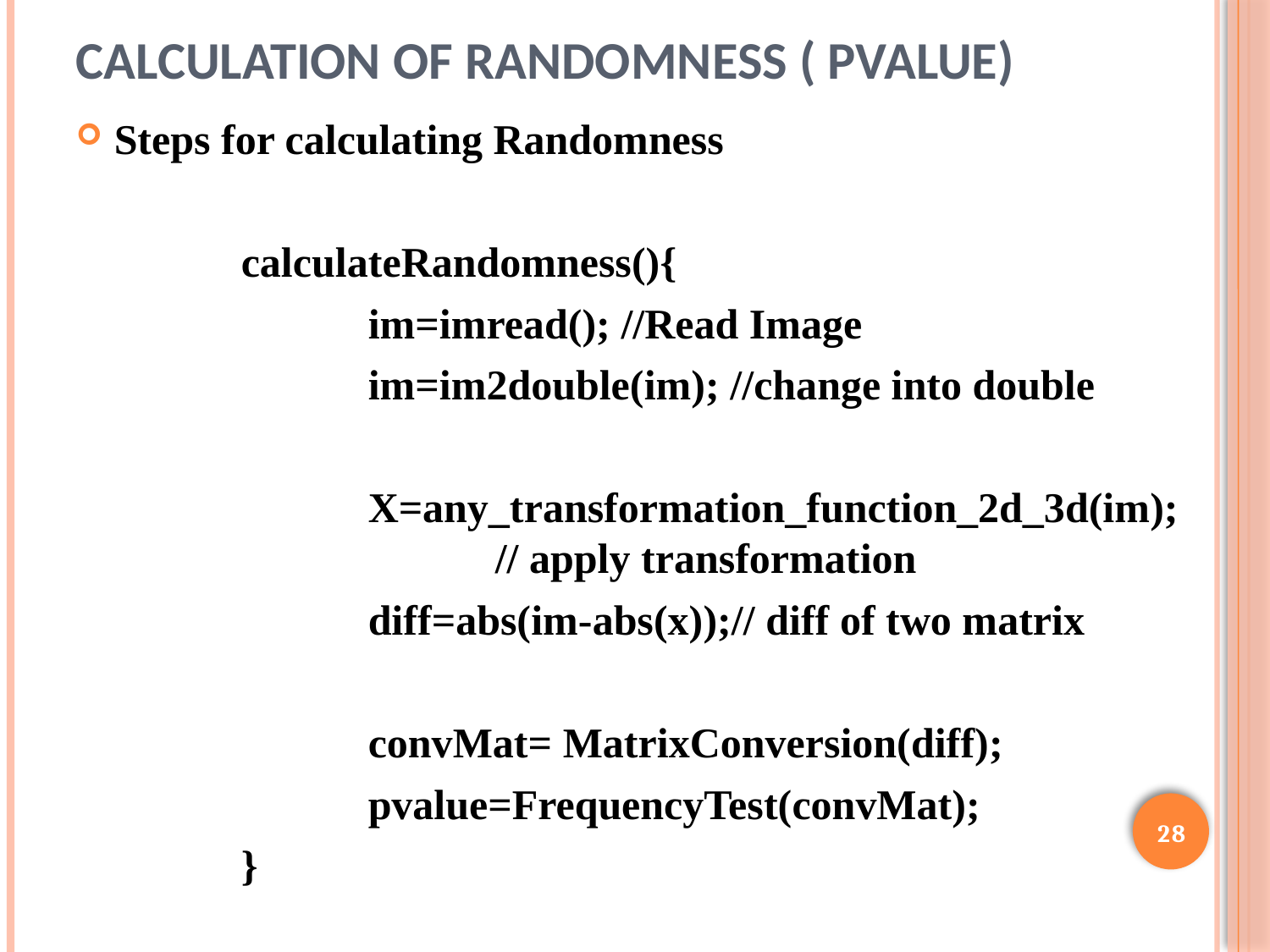

# Calculation of Randomness ( pvalue)
Steps for calculating Randomness

		calculateRandomness(){
			im=imread(); //Read Image
			im=im2double(im); //change into double

			X=any_transformation_function_2d_3d(im); 			// apply transformation
			diff=abs(im-abs(x));// diff of two matrix

			convMat= MatrixConversion(diff);
			pvalue=FrequencyTest(convMat);
		}

28